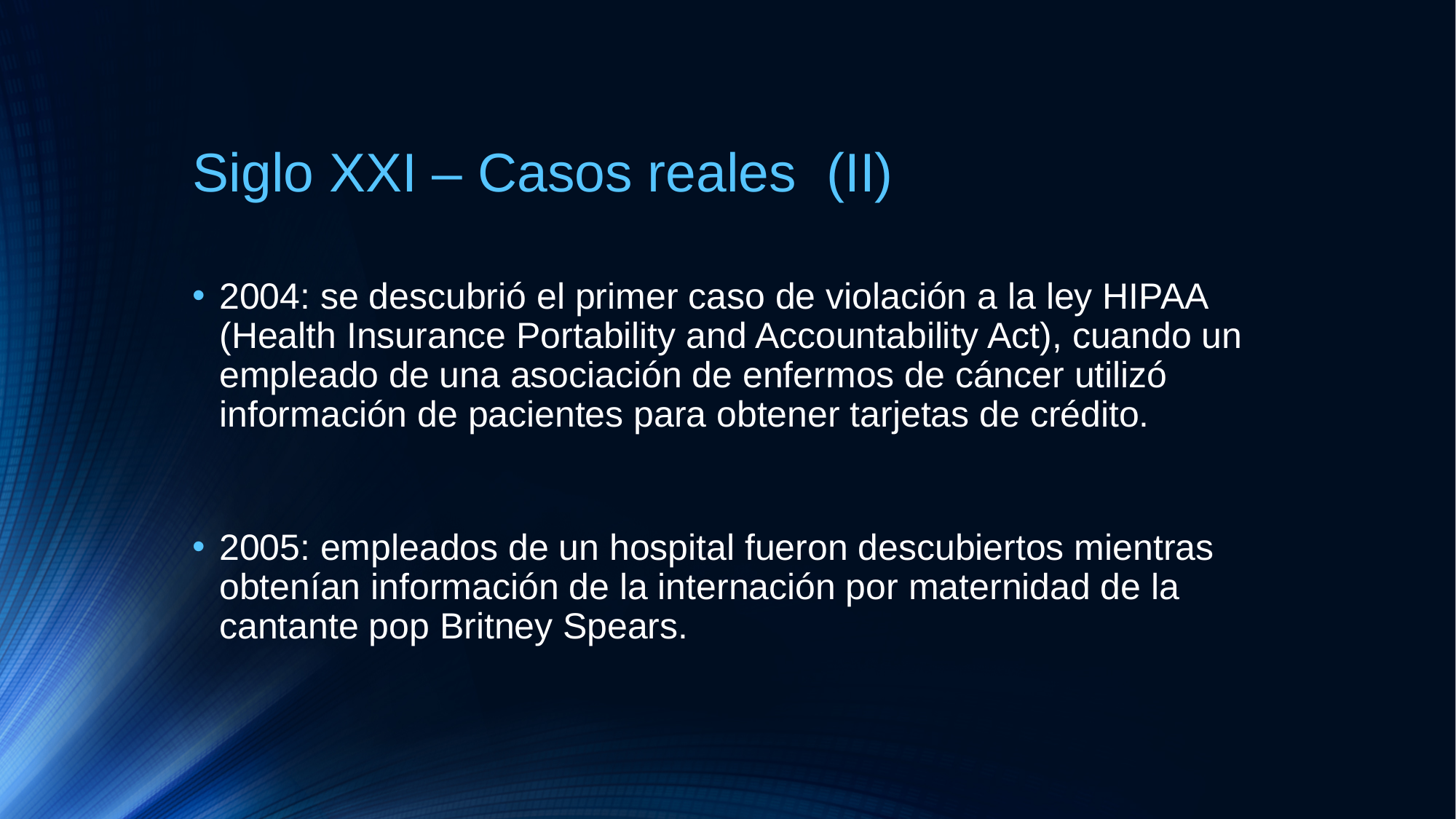

# Siglo XXI – Casos reales  (II)
2004: se descubrió el primer caso de violación a la ley HIPAA (Health Insurance Portability and Accountability Act), cuando un empleado de una asociación de enfermos de cáncer utilizó información de pacientes para obtener tarjetas de crédito.

2005: empleados de un hospital fueron descubiertos mientras obtenían información de la internación por maternidad de la cantante pop Britney Spears.